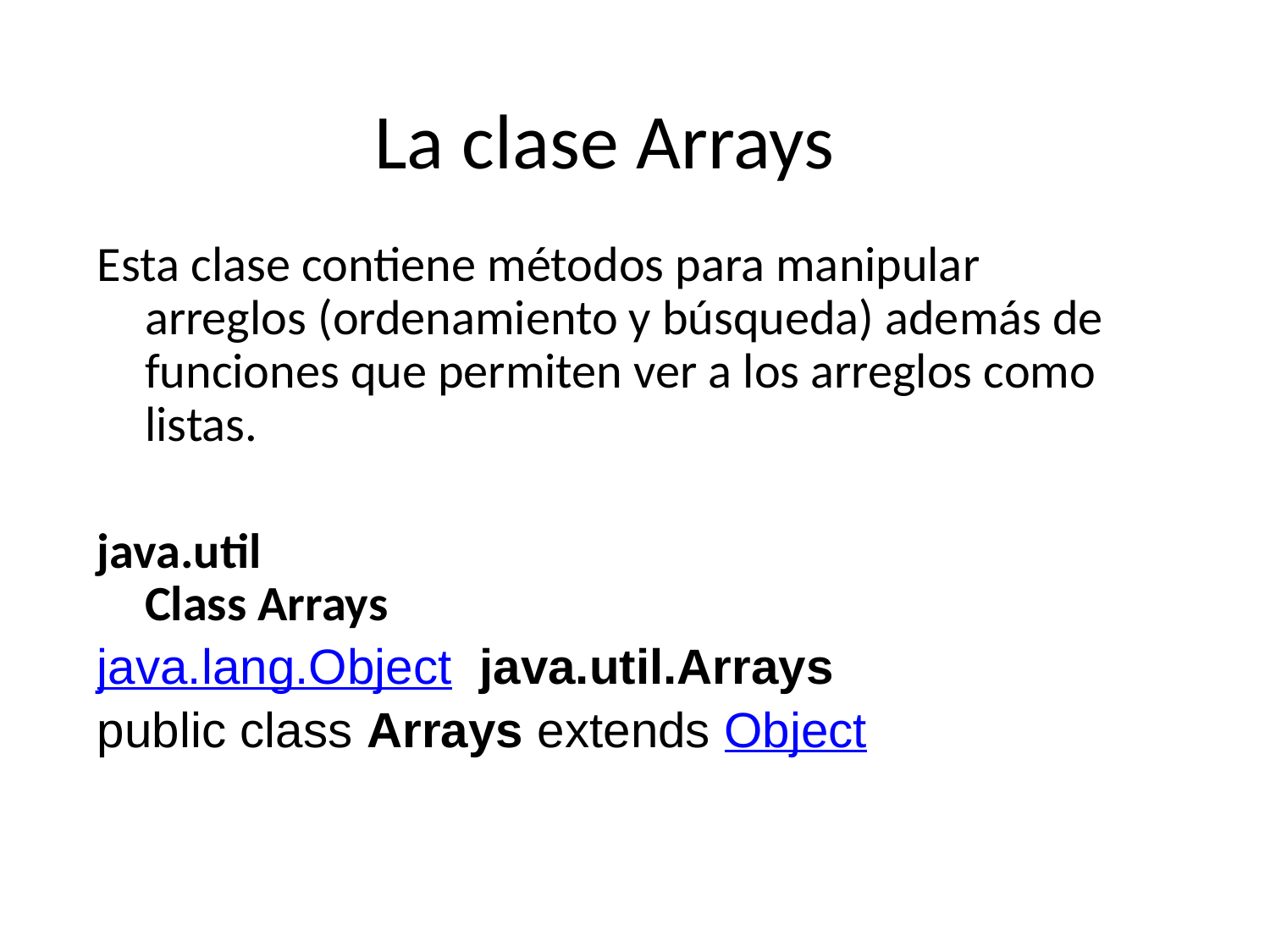

# La clase Arrays
Esta clase contiene métodos para manipular arreglos (ordenamiento y búsqueda) además de funciones que permiten ver a los arreglos como listas.

java.util
Class Arrays
java.lang.Object  java.util.Arrays
public class Arrays extends Object